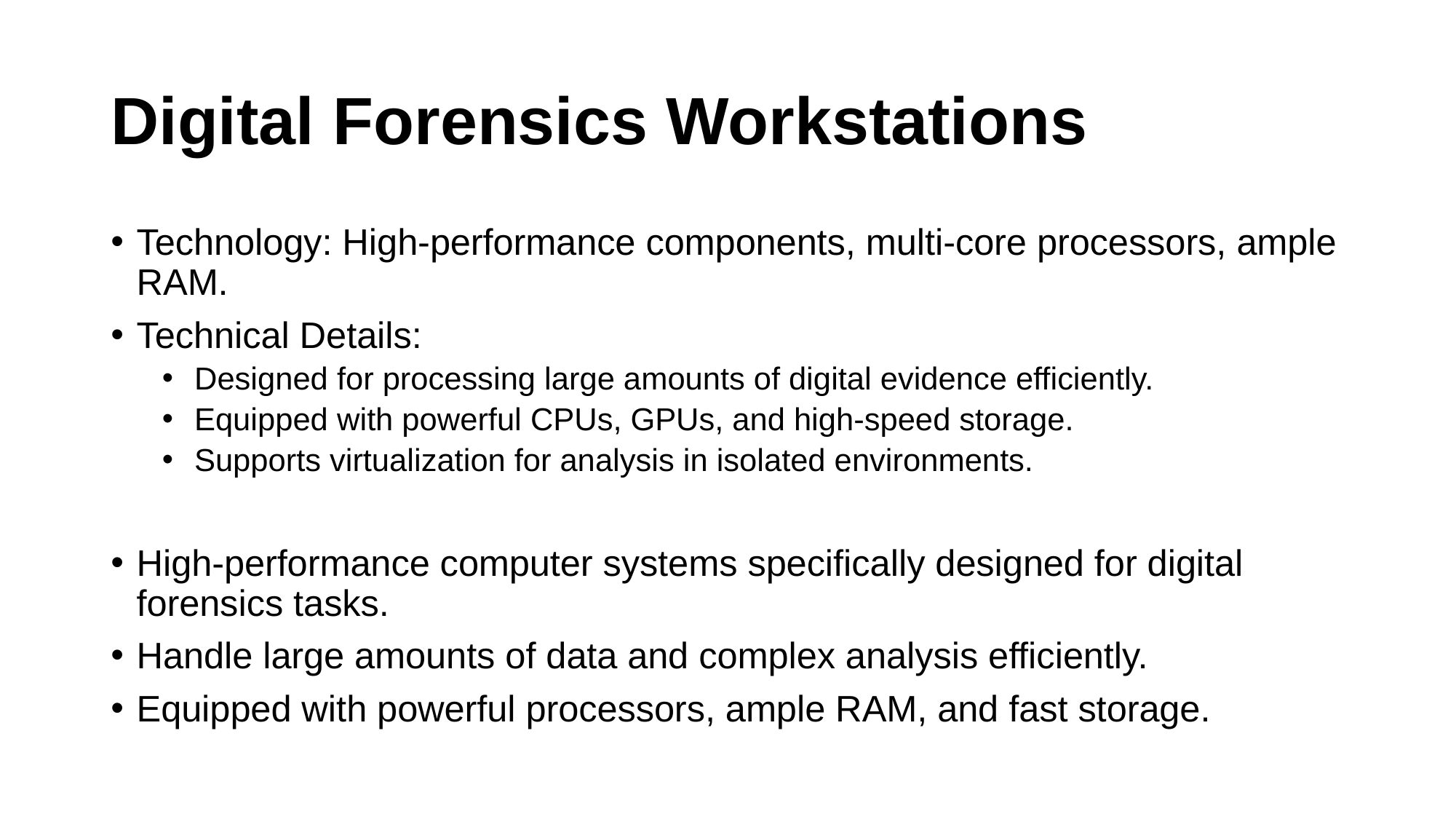

# Digital Forensics Workstations
Technology: High-performance components, multi-core processors, ample RAM.
Technical Details:
Designed for processing large amounts of digital evidence efficiently.
Equipped with powerful CPUs, GPUs, and high-speed storage.
Supports virtualization for analysis in isolated environments.

High-performance computer systems specifically designed for digital forensics tasks.
Handle large amounts of data and complex analysis efficiently.
Equipped with powerful processors, ample RAM, and fast storage.